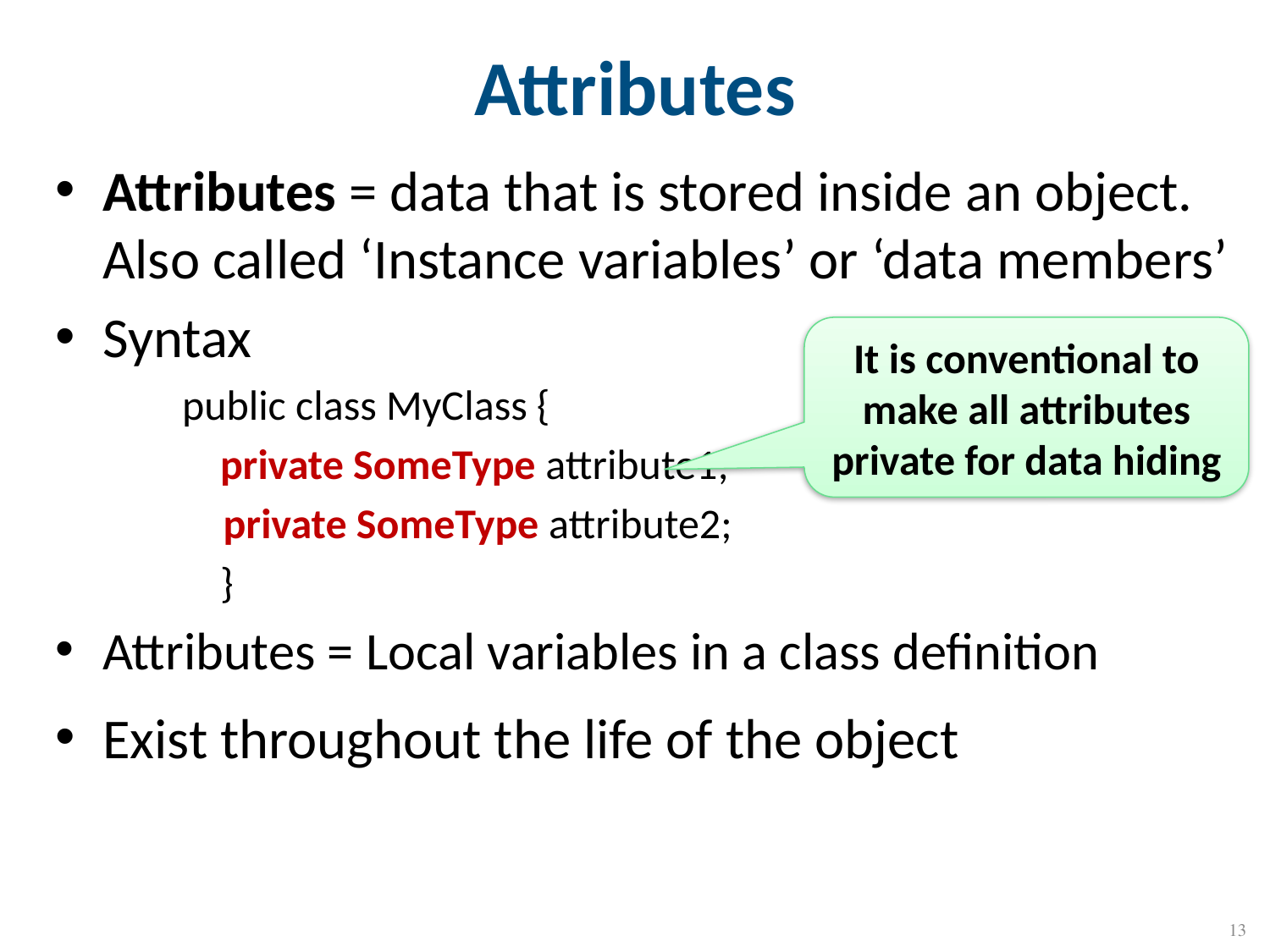

# Attributes
Attributes = data that is stored inside an object. Also called ‘Instance variables’ or ‘data members’
Syntax
public class MyClass {
    private SomeType attribute1;
	 private SomeType attribute2;
    }
Attributes = Local variables in a class definition
Exist throughout the life of the object
It is conventional to make all attributes private for data hiding
13